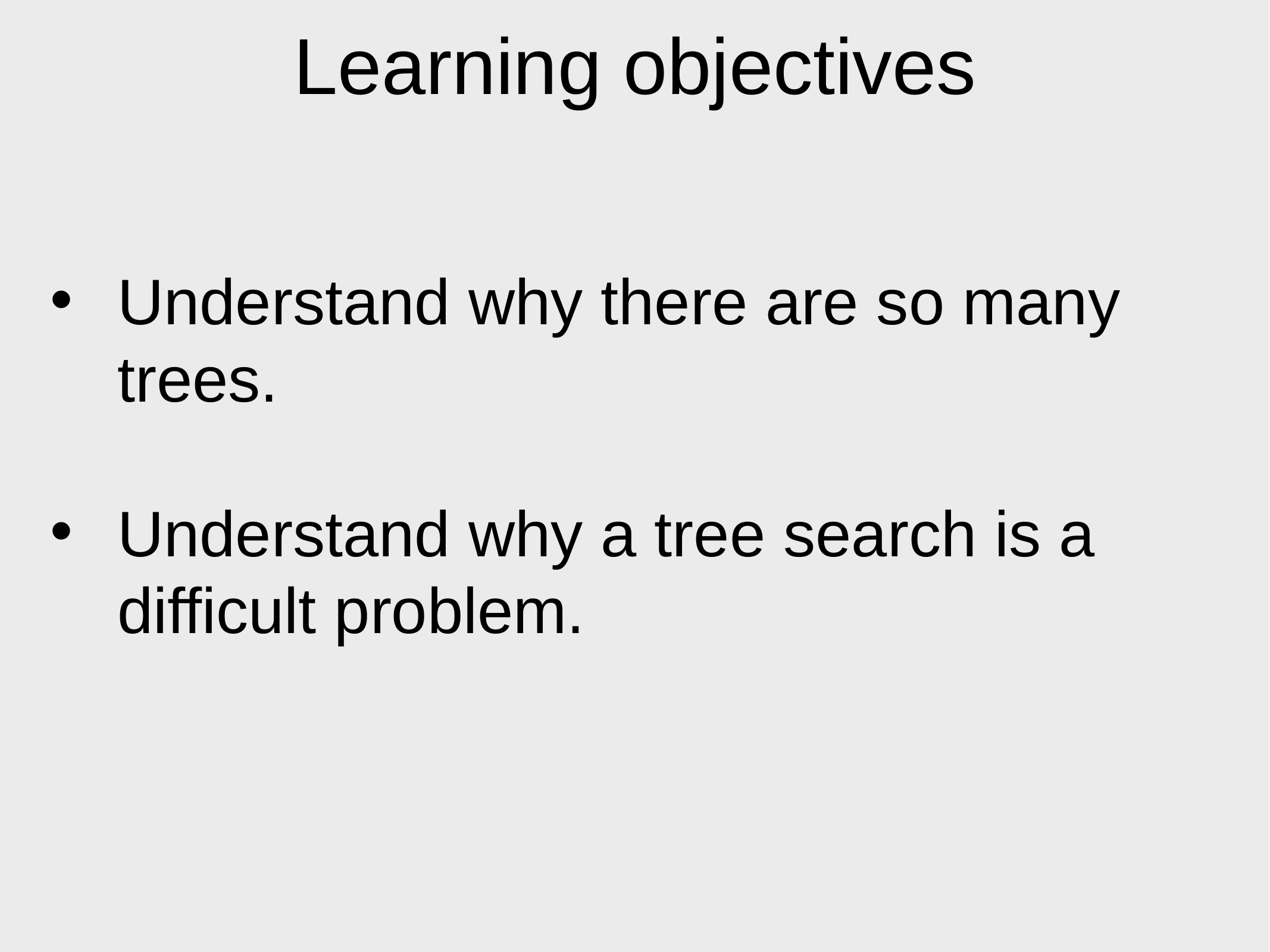

# Learning objectives
Understand why there are so many
trees.

Understand why a tree search is a
difficult problem.